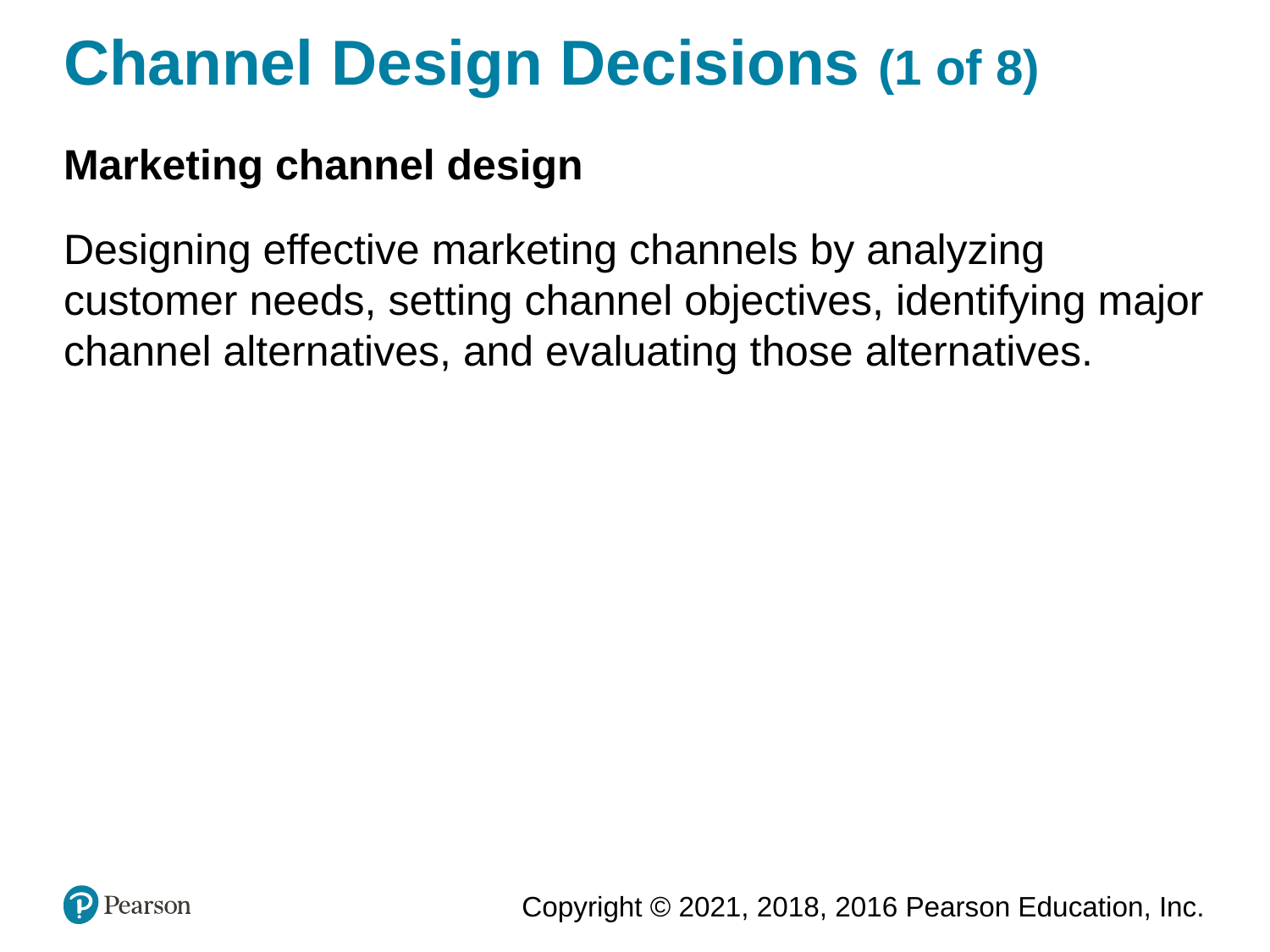

# Channel Design Decisions (1 of 8)
Marketing channel design
Designing effective marketing channels by analyzing customer needs, setting channel objectives, identifying major channel alternatives, and evaluating those alternatives.